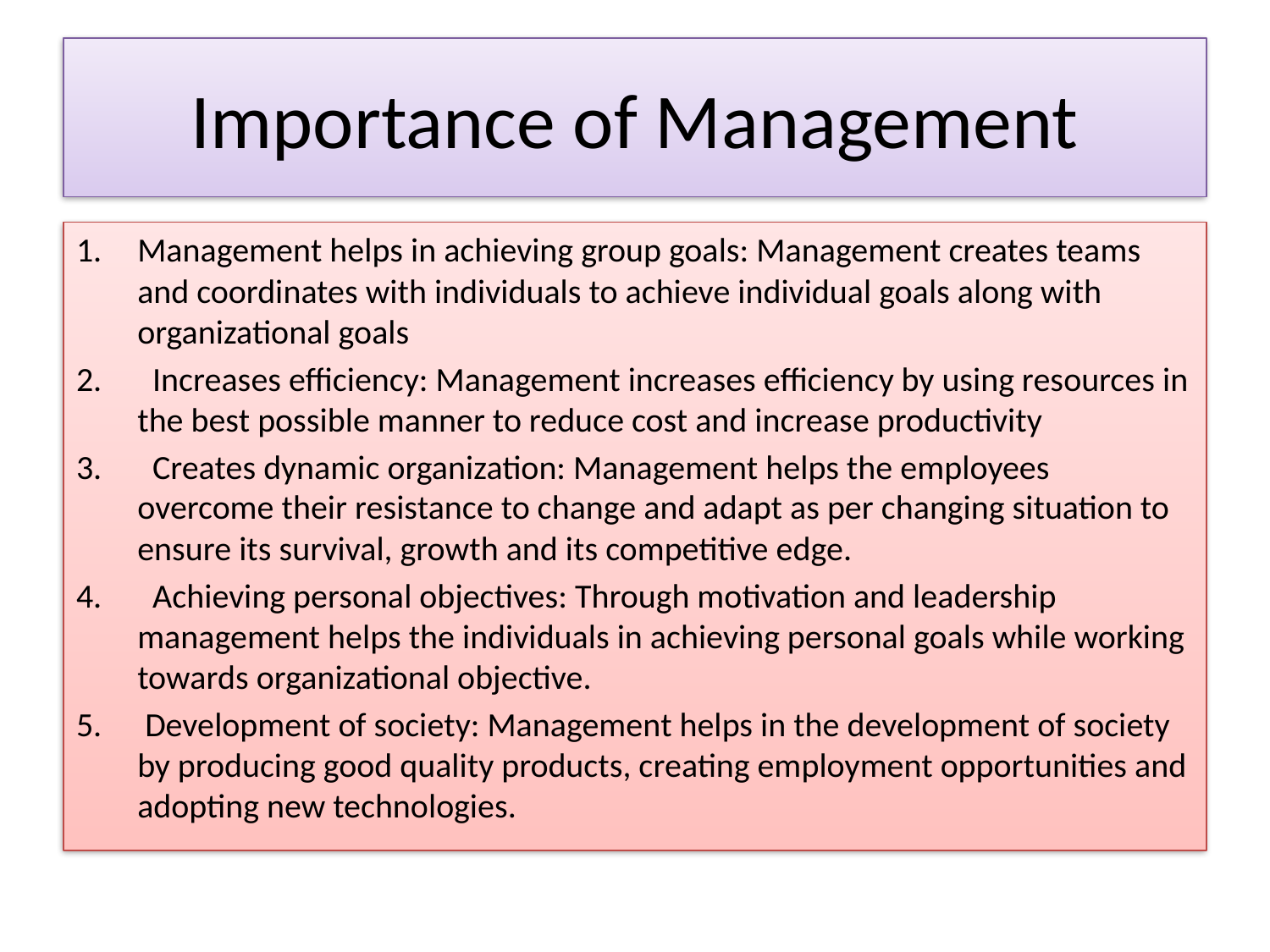

# Importance of Management
Management helps in achieving group goals: Management creates teams and coordinates with individuals to achieve individual goals along with organizational goals
  Increases efficiency: Management increases efficiency by using resources in the best possible manner to reduce cost and increase productivity
  Creates dynamic organization: Management helps the employees overcome their resistance to change and adapt as per changing situation to ensure its survival, growth and its competitive edge.
  Achieving personal objectives: Through motivation and leadership management helps the individuals in achieving personal goals while working towards organizational objective.
 Development of society: Management helps in the development of society by producing good quality products, creating employment opportunities and adopting new technologies.